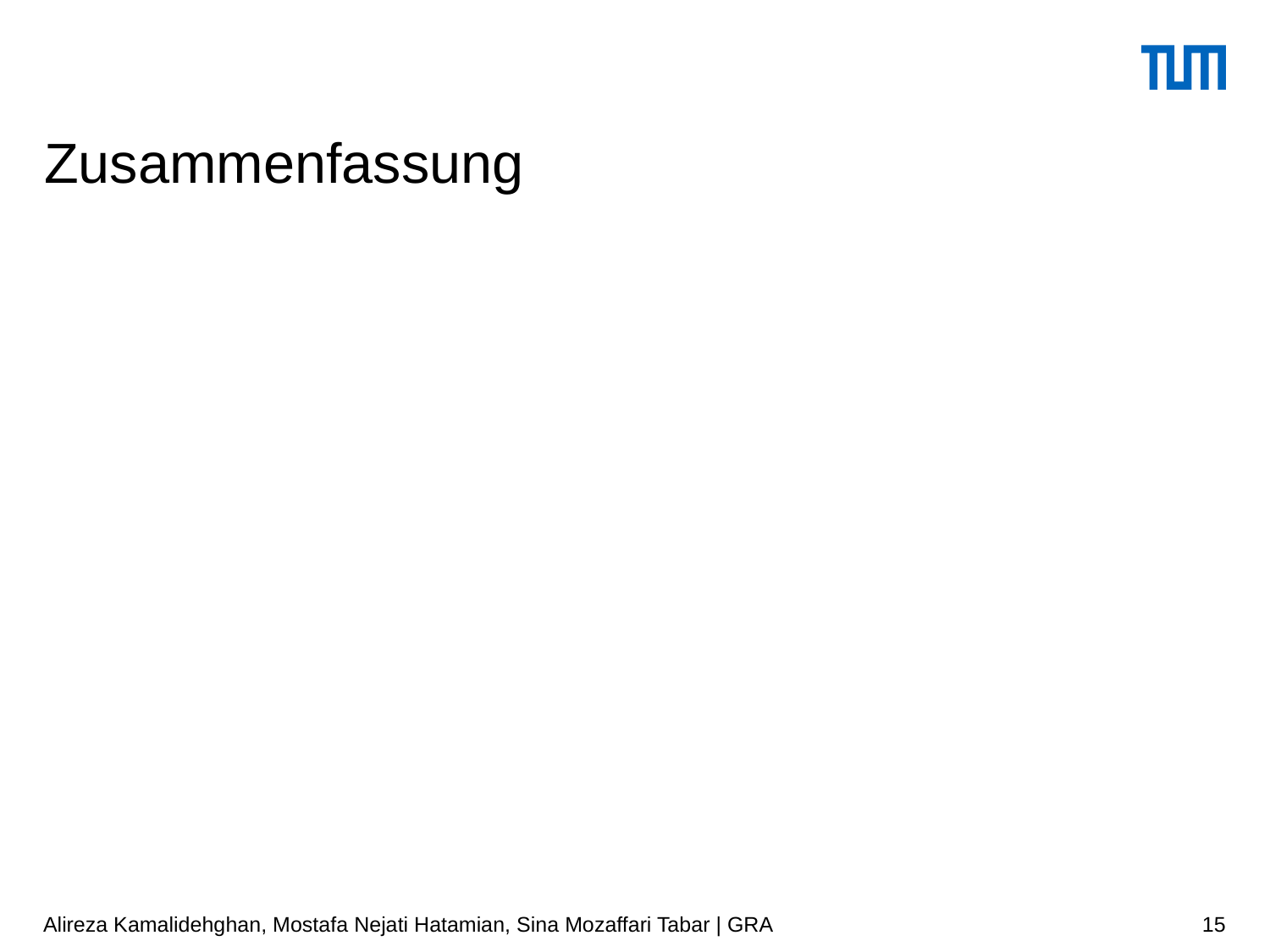

# Zusammenfassung

Alireza Kamalidehghan, Mostafa Nejati Hatamian, Sina Mozaffari Tabar | GRA
15